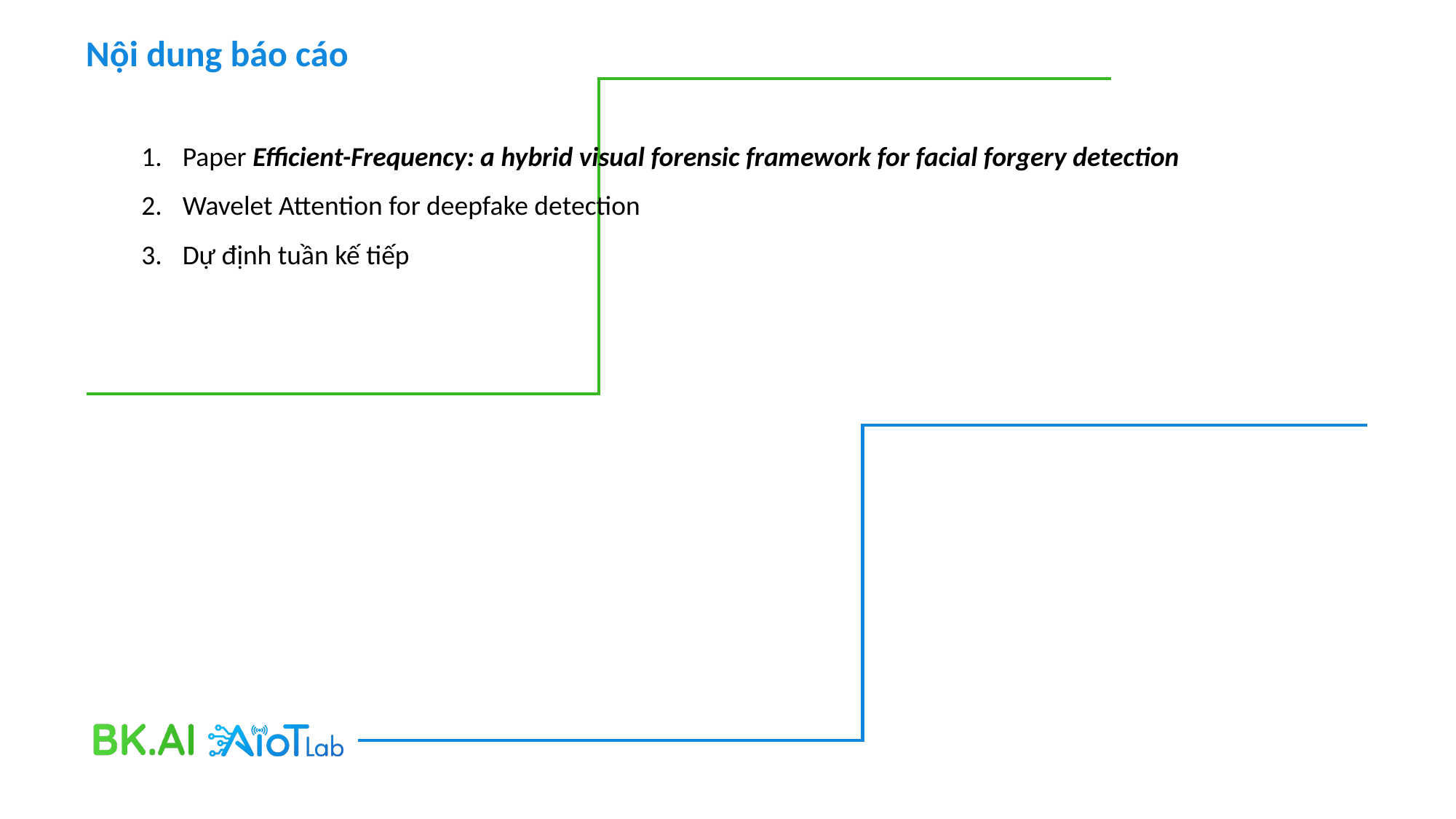

Nội dung báo cáo
Paper Efficient-Frequency: a hybrid visual forensic framework for facial forgery detection
Wavelet Attention for deepfake detection
Dự định tuần kế tiếp